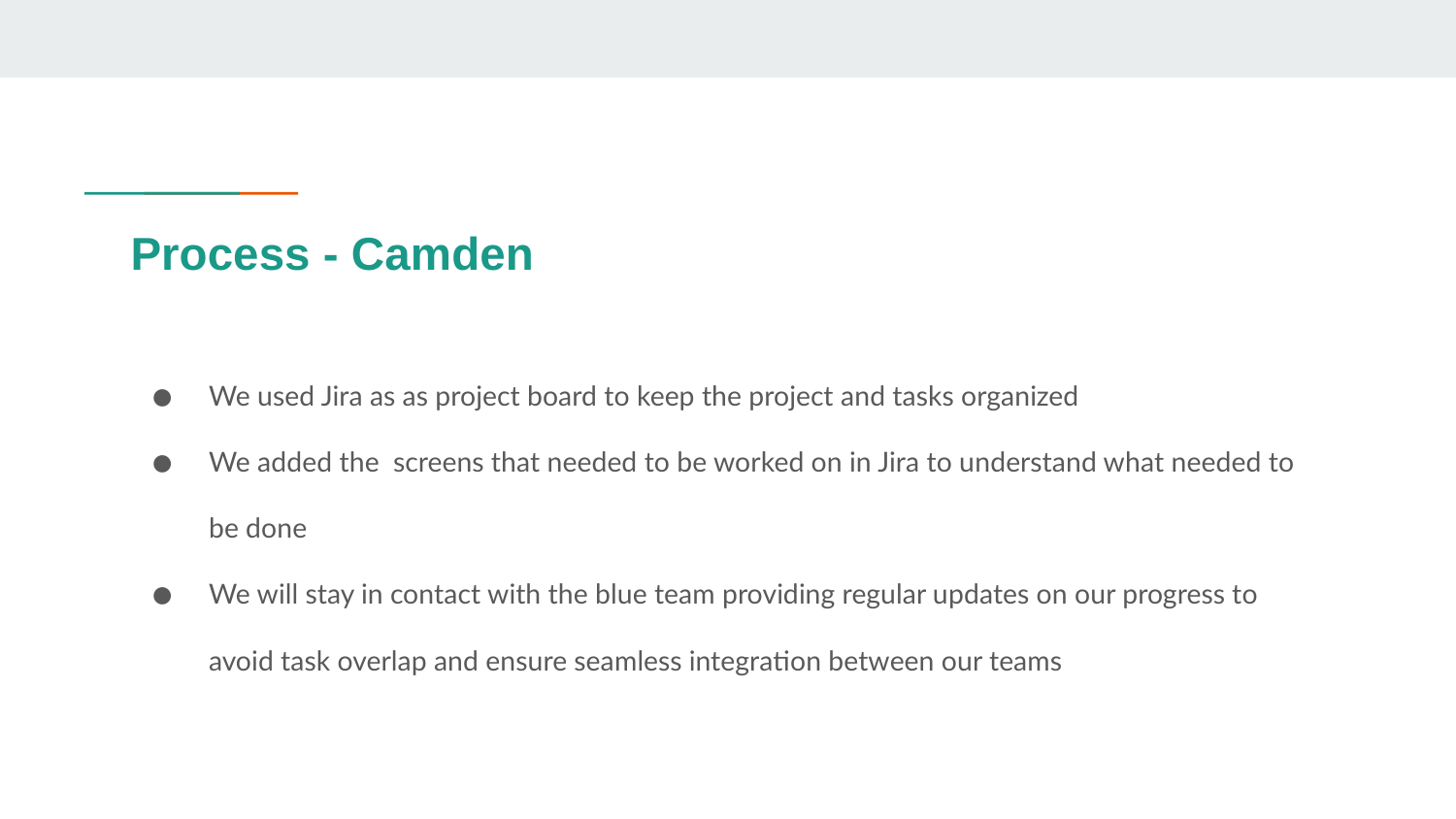

# Process - Camden
We used Jira as as project board to keep the project and tasks organized
We added the  screens that needed to be worked on in Jira to understand what needed to be done
We will stay in contact with the blue team providing regular updates on our progress to avoid task overlap and ensure seamless integration between our teams